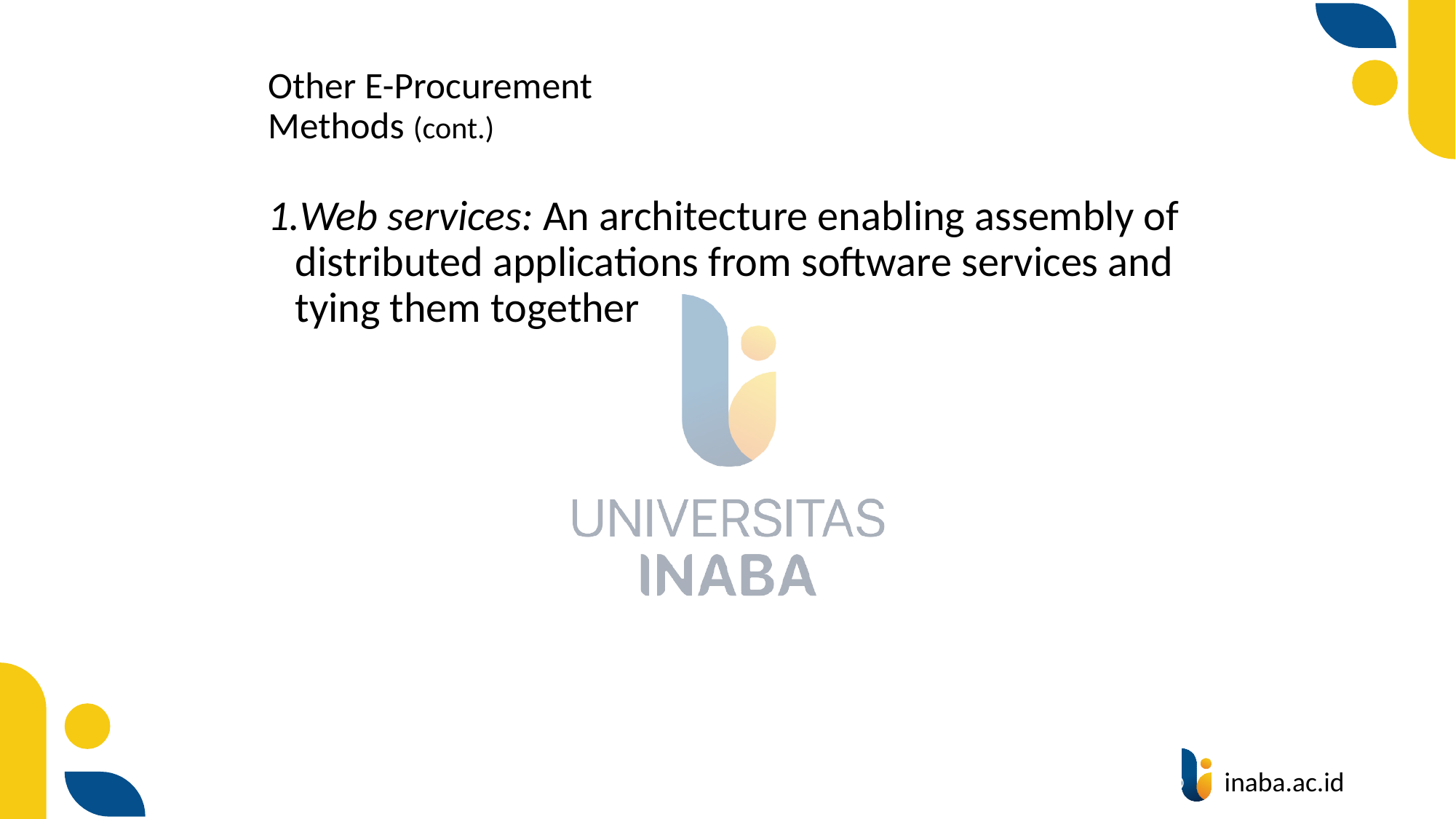

# Other E-Procurement Methods (cont.)
Web services: An architecture enabling assembly of distributed applications from software services and tying them together
87
© Prentice Hall 2004